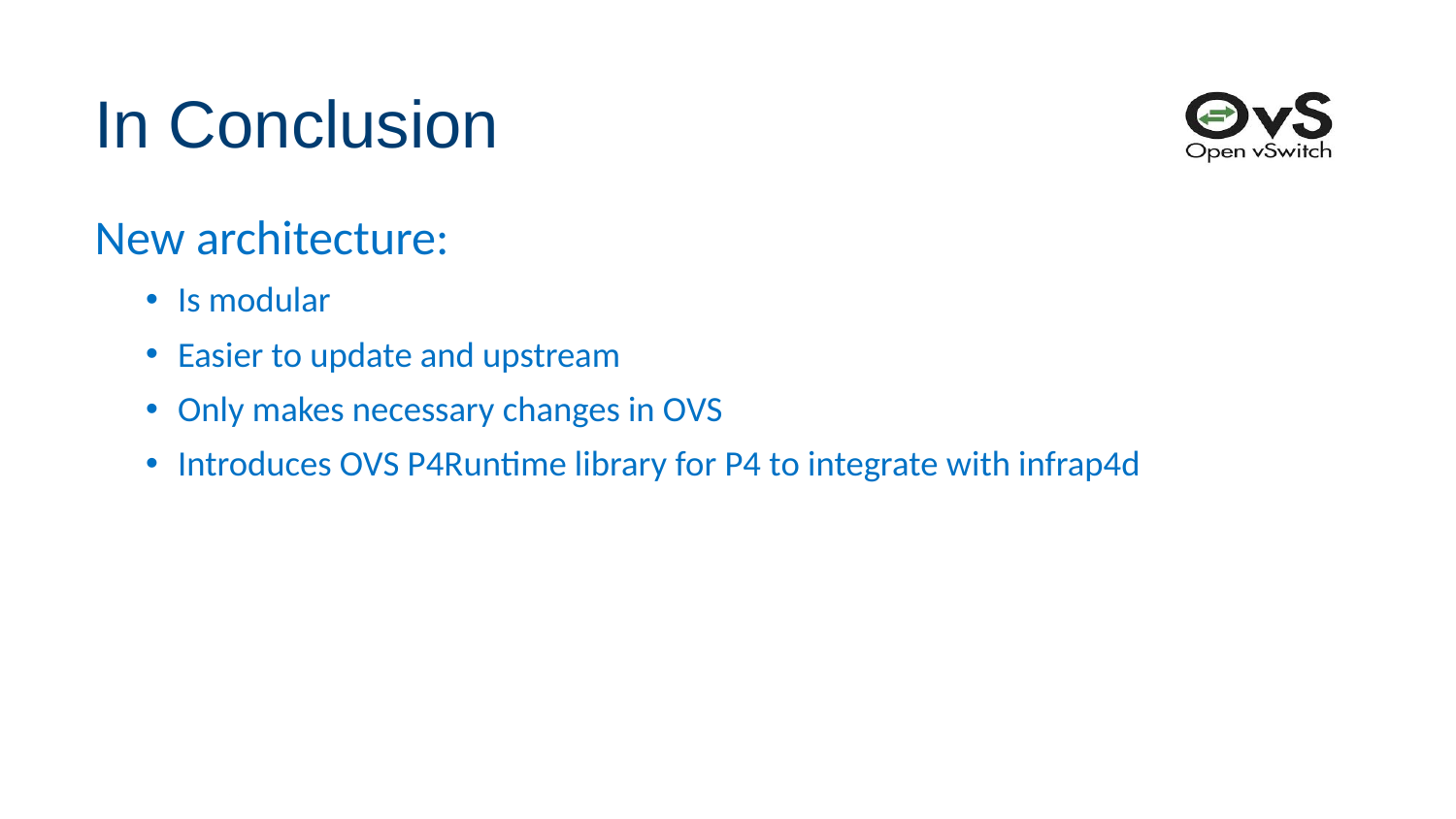

# In Conclusion
New architecture:
Is modular
Easier to update and upstream
Only makes necessary changes in OVS
Introduces OVS P4Runtime library for P4 to integrate with infrap4d